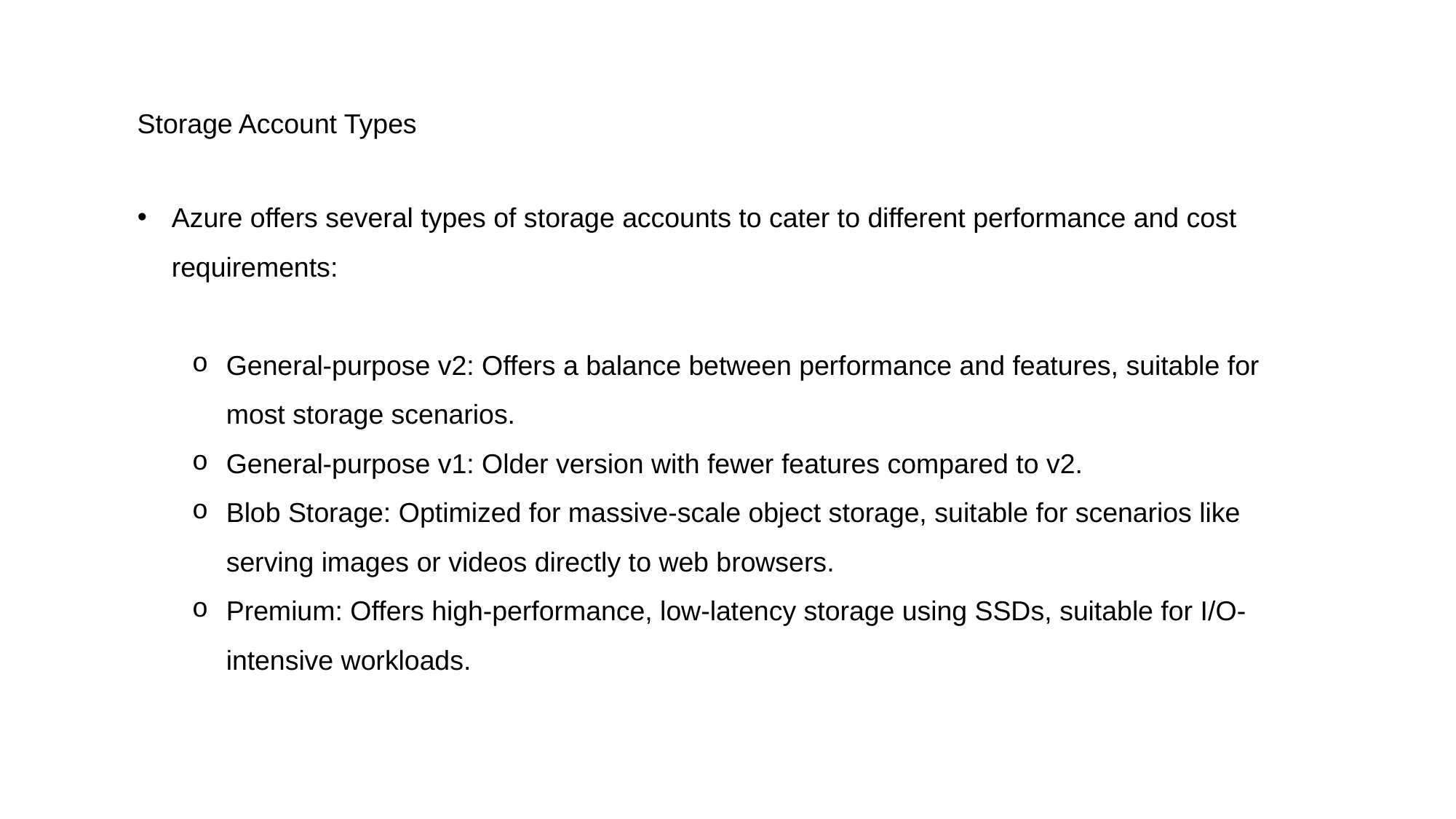

Storage Account Types
Azure offers several types of storage accounts to cater to different performance and cost requirements:

General-purpose v2: Offers a balance between performance and features, suitable for most storage scenarios.
General-purpose v1: Older version with fewer features compared to v2.
Blob Storage: Optimized for massive-scale object storage, suitable for scenarios like serving images or videos directly to web browsers.
Premium: Offers high-performance, low-latency storage using SSDs, suitable for I/O-intensive workloads.